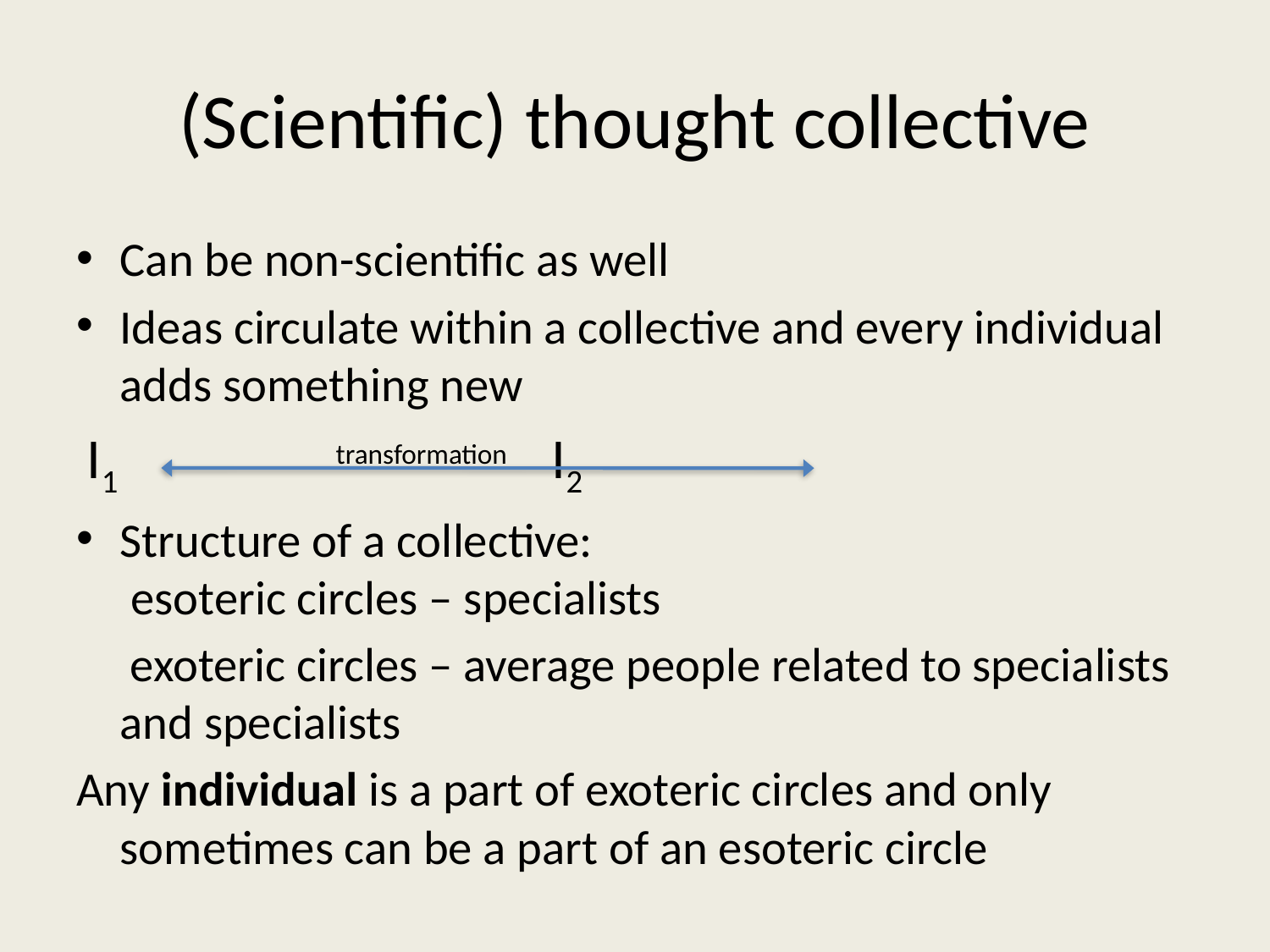

# (Scientific) thought collective
Can be non-scientific as well
Ideas circulate within a collective and every individual adds something new
 I1  		 	transformation					I2
Structure of a collective:
 esoteric circles – specialists
     exoteric circles – average people related to specialists and specialists
Any individual is a part of exoteric circles and only sometimes can be a part of an esoteric circle